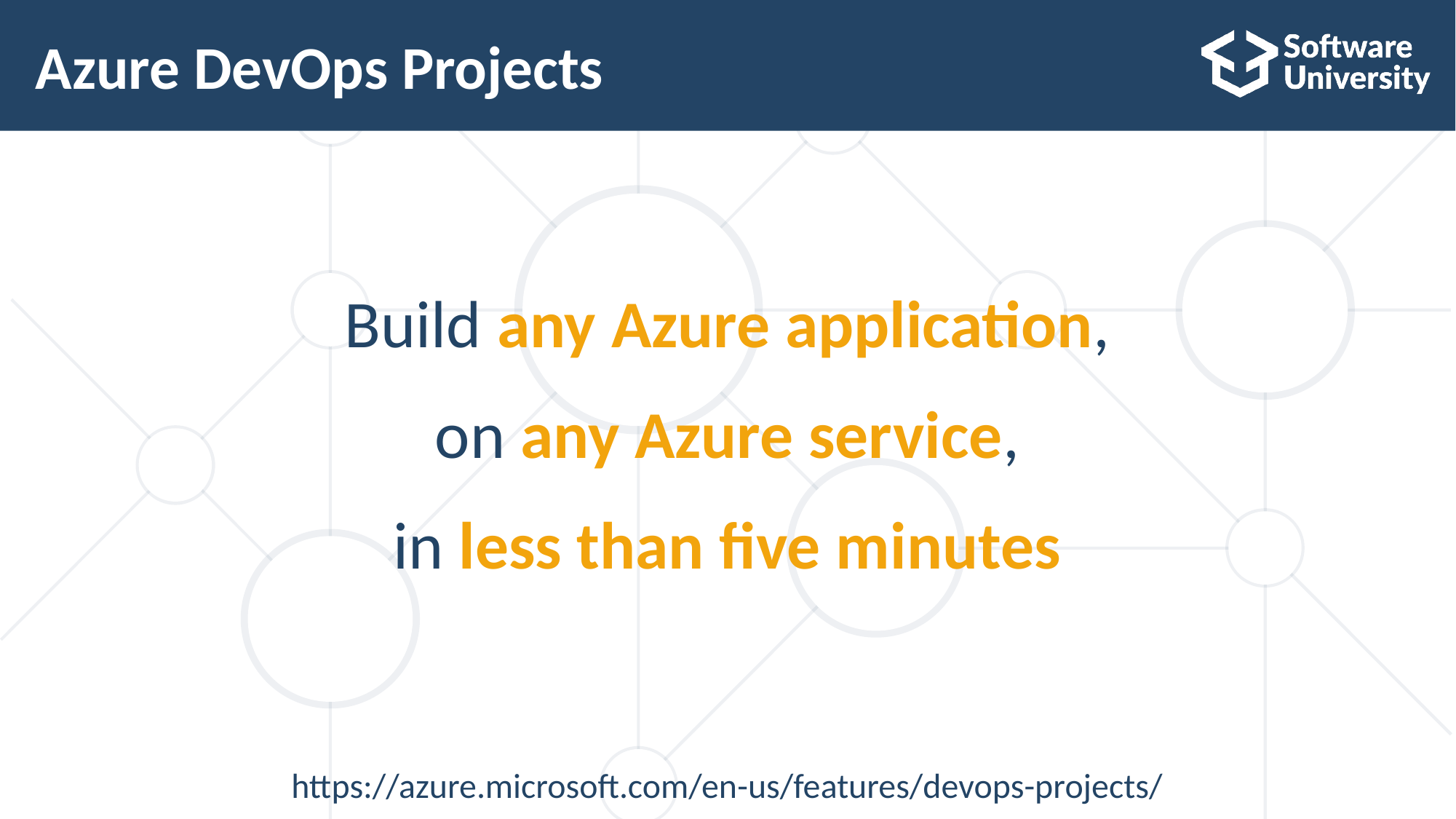

# Azure DevOps Projects
Build any Azure application,
on any Azure service,
in less than five minutes
https://azure.microsoft.com/en-us/features/devops-projects/